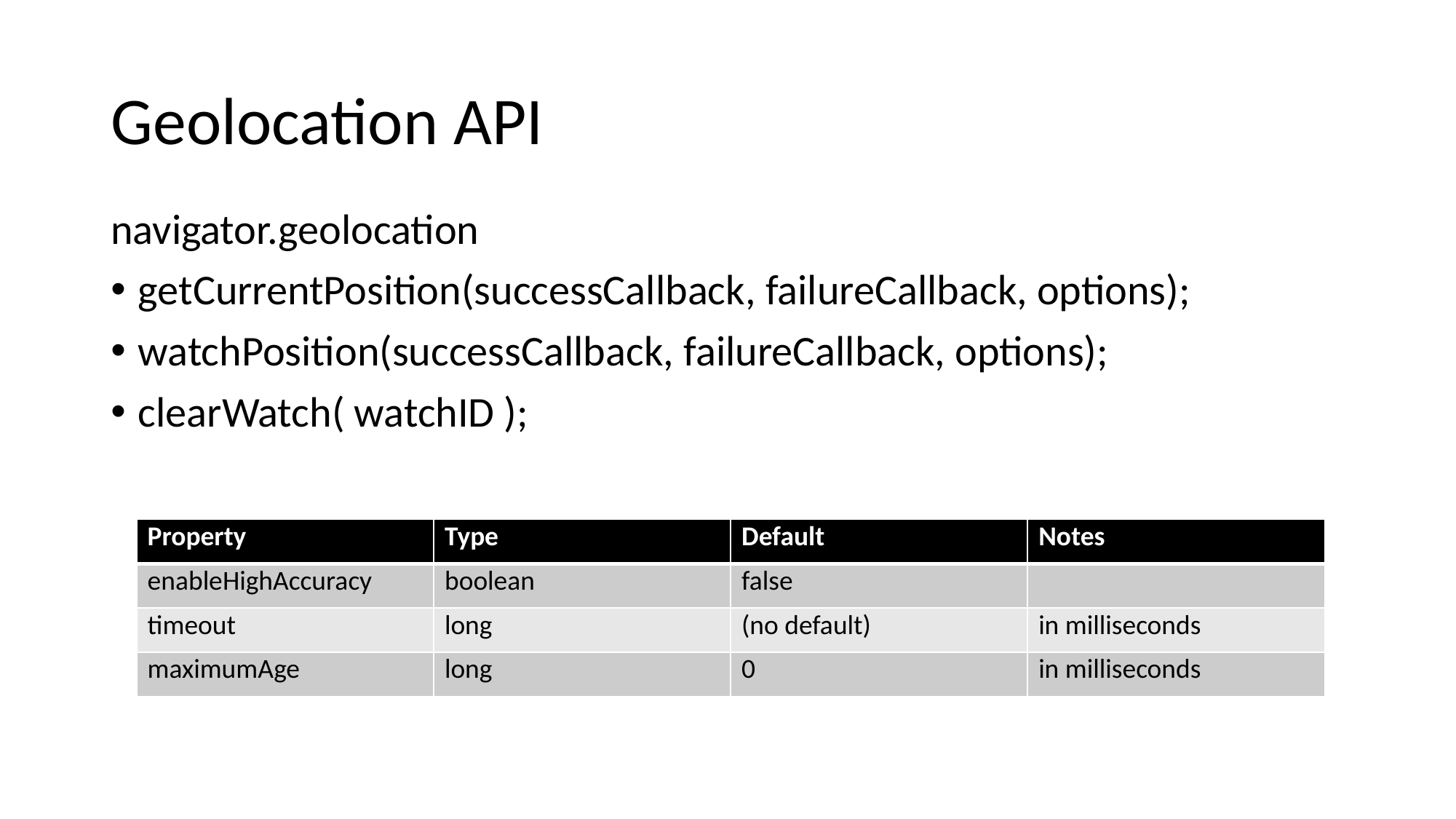

# Geolocation API
navigator.geolocation
getCurrentPosition(successCallback, failureCallback, options);
watchPosition(successCallback, failureCallback, options);
clearWatch( watchID );
| Property | Type | Default | Notes |
| --- | --- | --- | --- |
| enableHighAccuracy | boolean | false |  |
| timeout | long | (no default) | in milliseconds |
| maximumAge | long | 0 | in milliseconds |